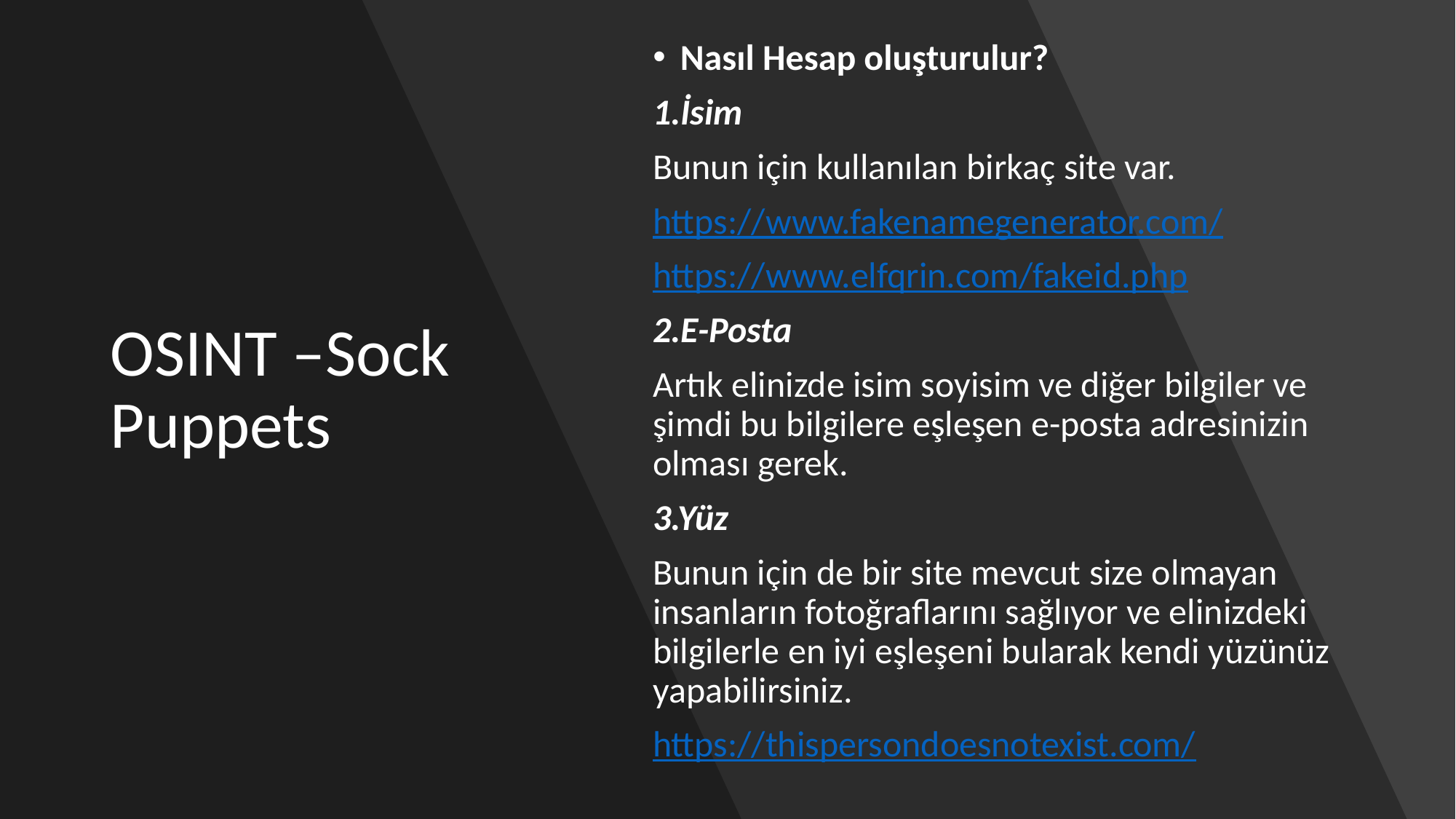

# OSINT –Sock Puppets
Nasıl Hesap oluşturulur?
1.İsim
Bunun için kullanılan birkaç site var.
https://www.fakenamegenerator.com/
https://www.elfqrin.com/fakeid.php
2.E-Posta
Artık elinizde isim soyisim ve diğer bilgiler ve şimdi bu bilgilere eşleşen e-posta adresinizin olması gerek.
3.Yüz
Bunun için de bir site mevcut size olmayan insanların fotoğraflarını sağlıyor ve elinizdeki bilgilerle en iyi eşleşeni bularak kendi yüzünüz yapabilirsiniz.
https://thispersondoesnotexist.com/